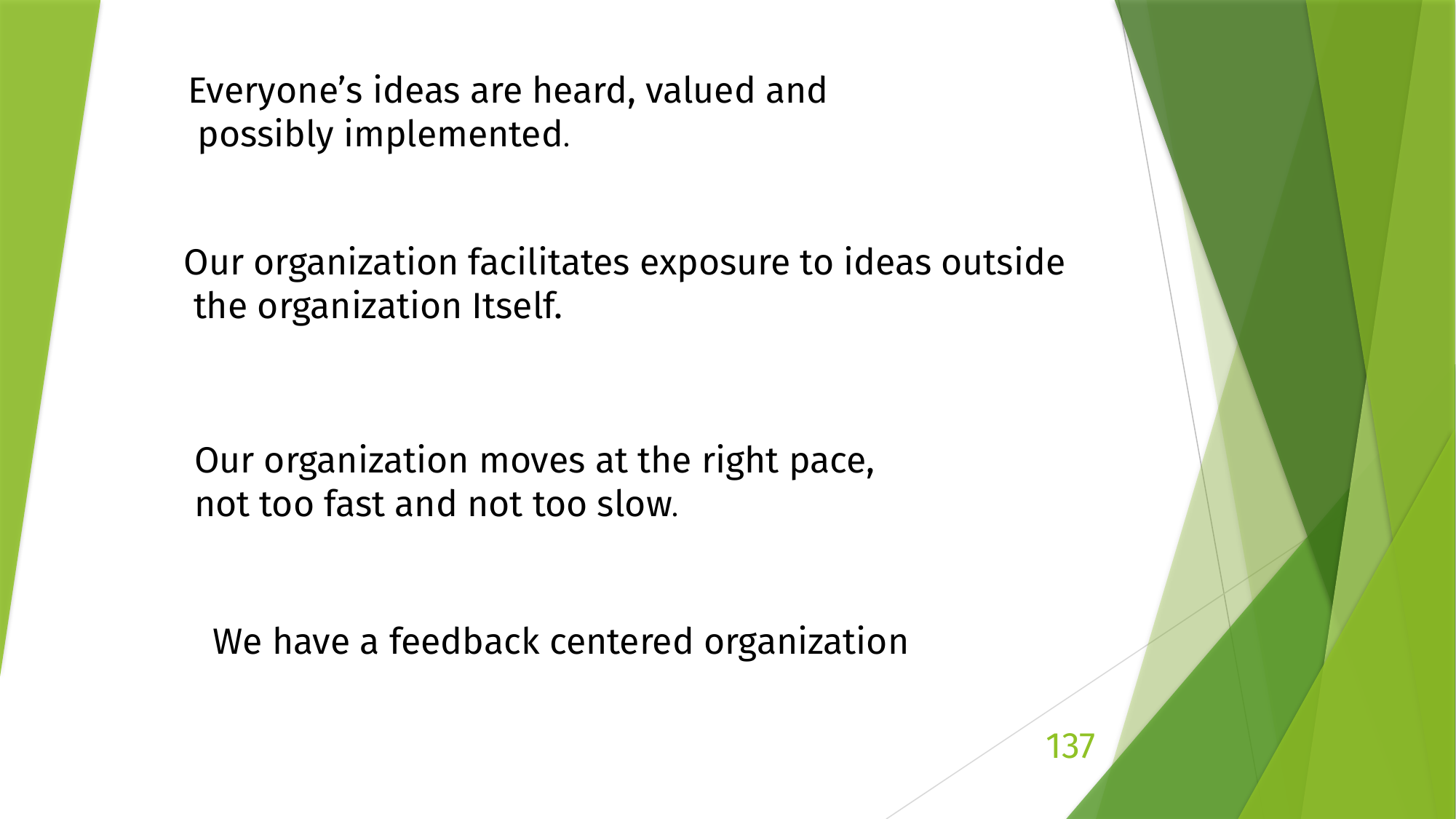

Everyone’s ideas are heard, valued and
 possibly implemented.
Our organization facilitates exposure to ideas outside
 the organization Itself.
Our organization moves at the right pace,
not too fast and not too slow.
We have a feedback centered organization
137